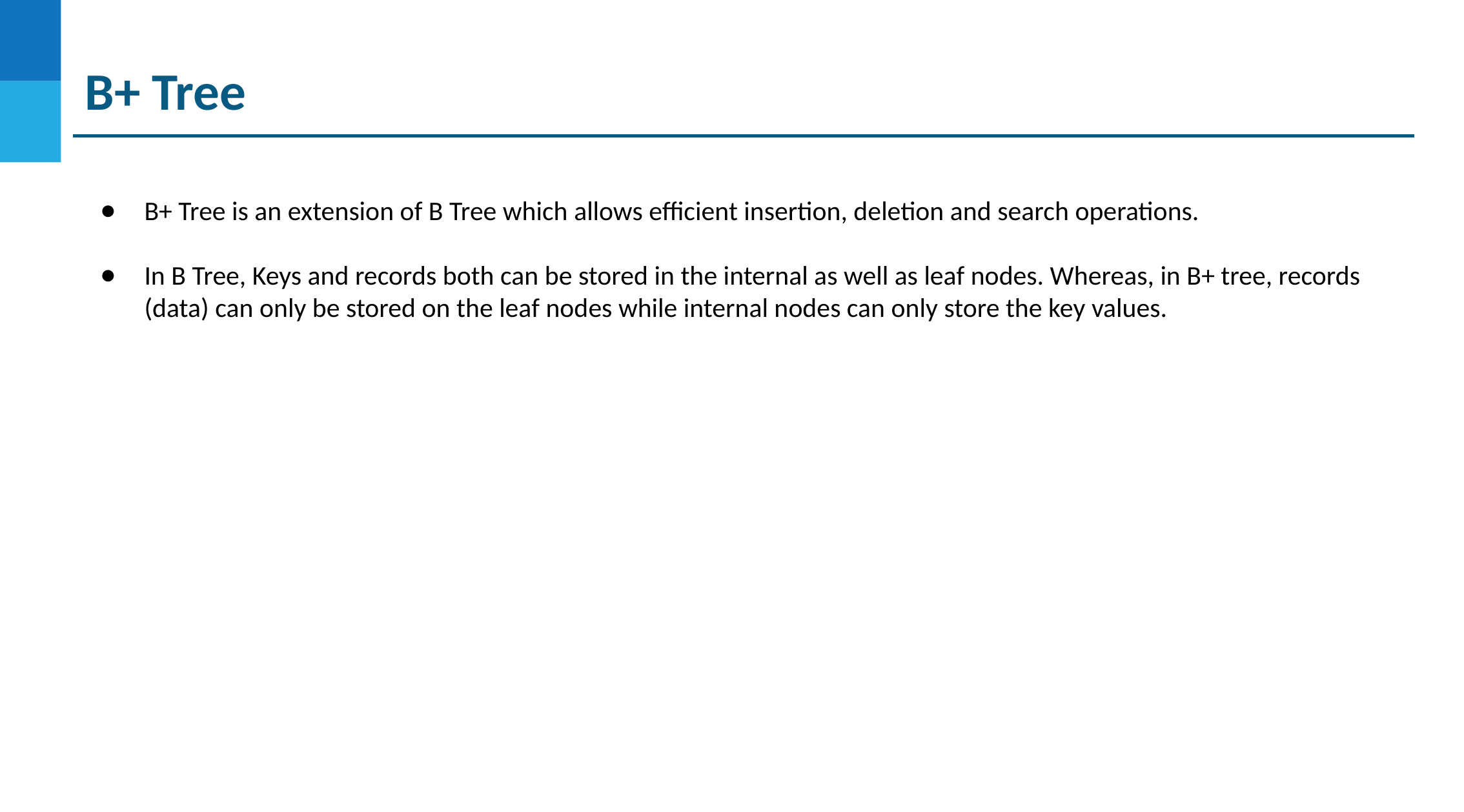

# B+ Tree
B+ Tree is an extension of B Tree which allows efficient insertion, deletion and search operations.

In B Tree, Keys and records both can be stored in the internal as well as leaf nodes. Whereas, in B+ tree, records (data) can only be stored on the leaf nodes while internal nodes can only store the key values.